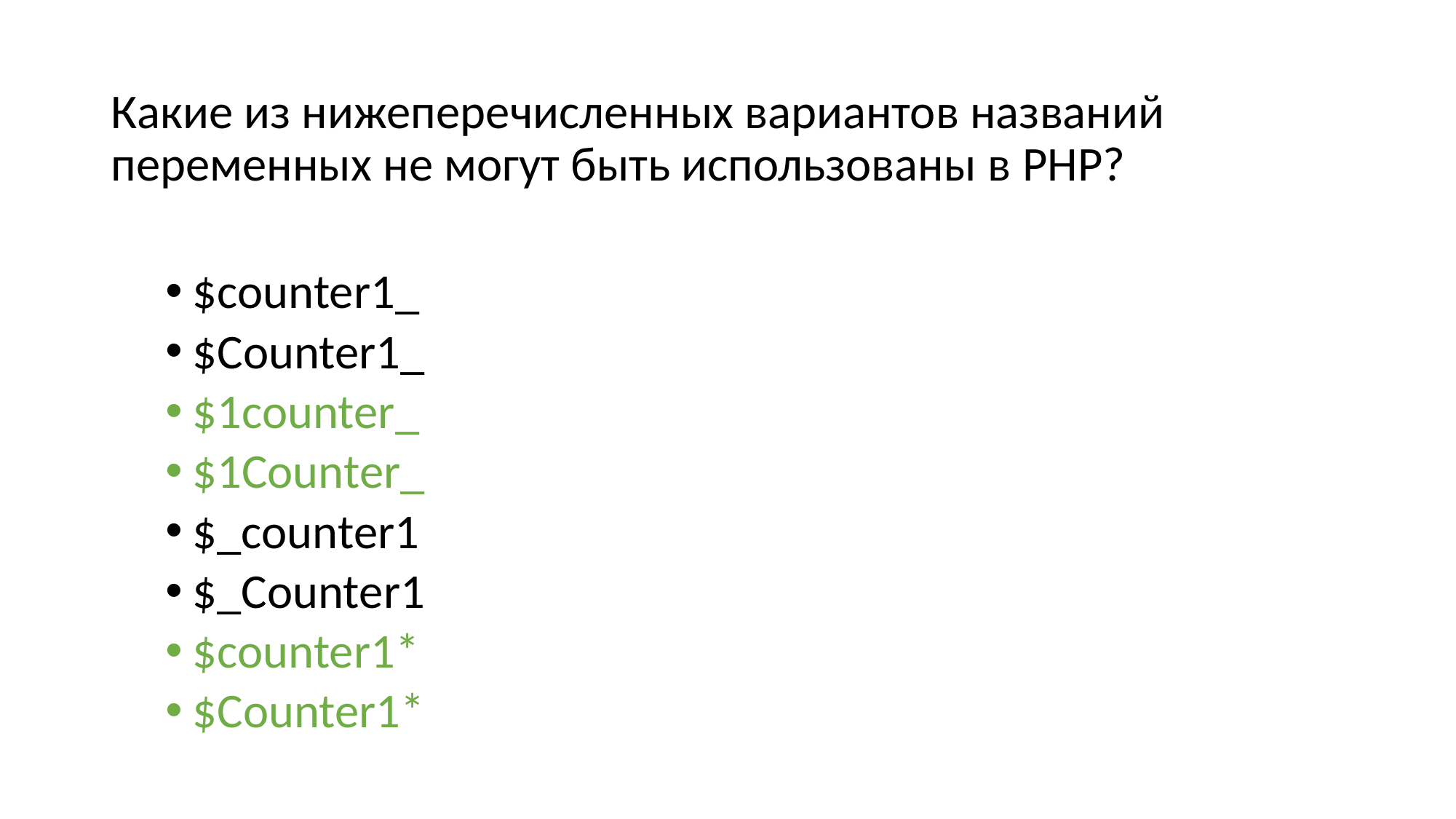

#
Какие из нижеперечисленных вариантов названий переменных не могут быть использованы в PHP?

$counter1_
$Counter1_
$1counter_
$1Counter_
$_counter1
$_Counter1
$counter1*
$Counter1*